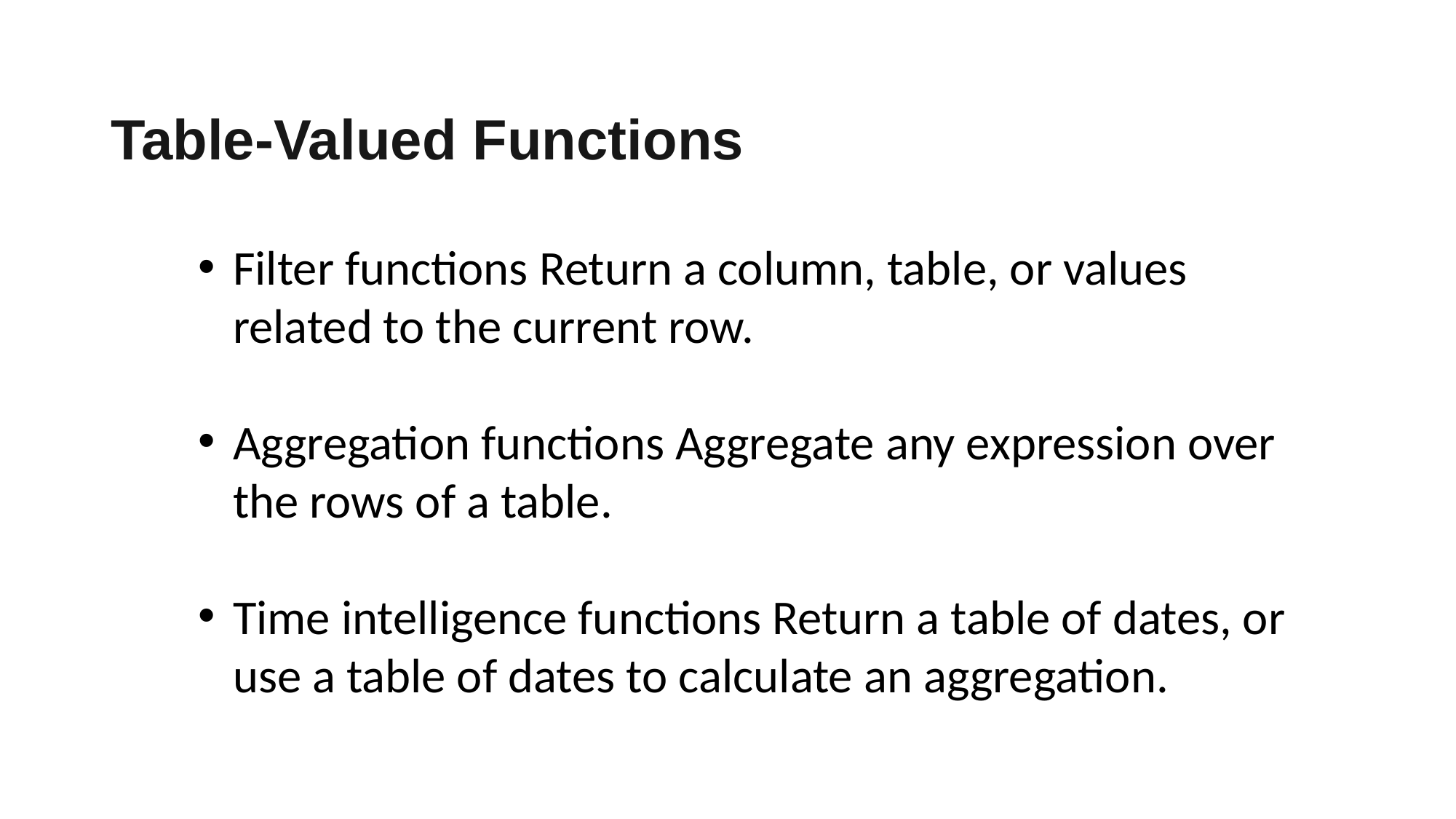

# Table-Valued Functions
Filter functions Return a column, table, or values related to the current row.

Aggregation functions Aggregate any expression over the rows of a table.

Time intelligence functions Return a table of dates, or use a table of dates to calculate an aggregation.